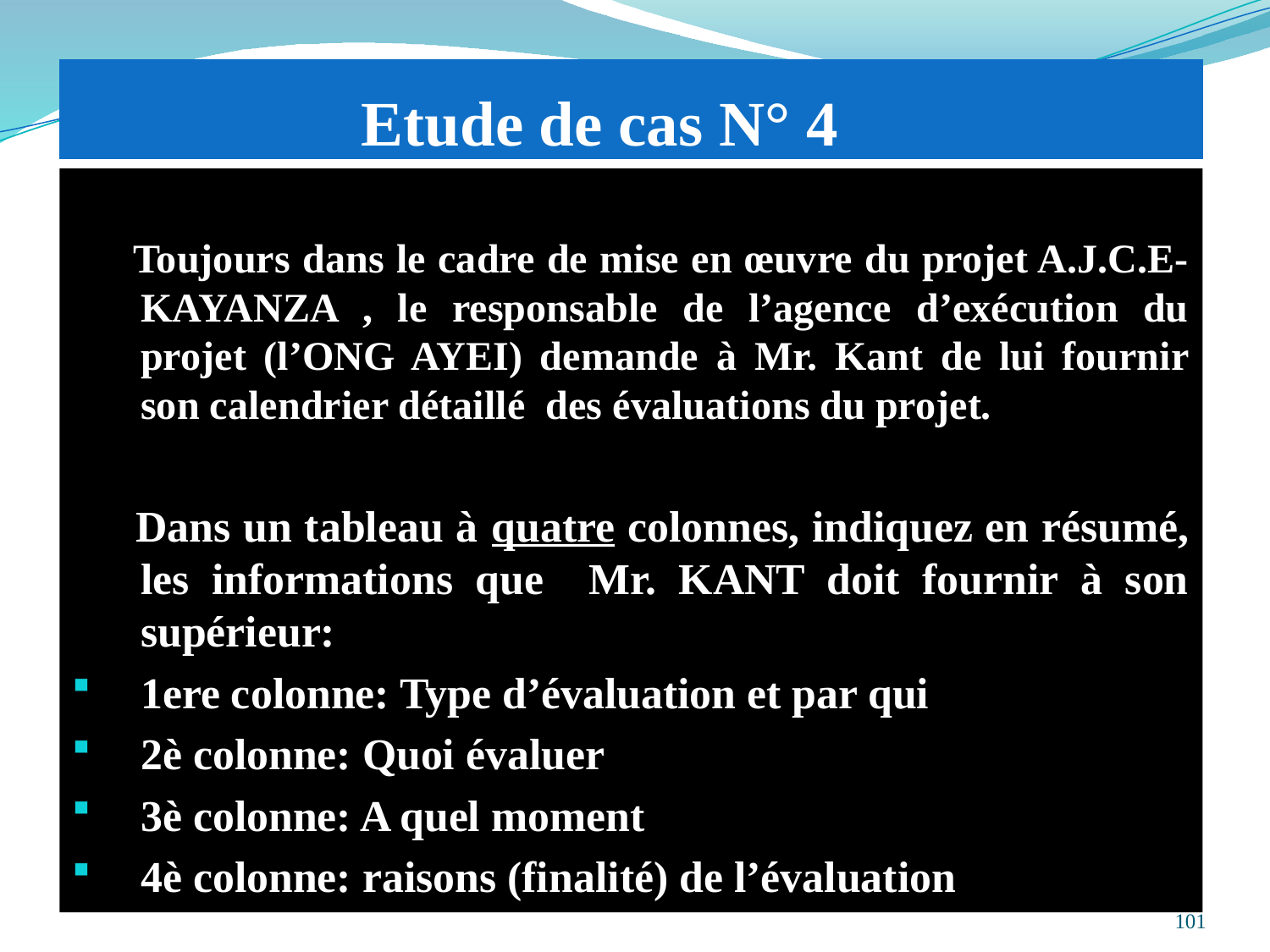

# Etude de cas N° 4

     Toujours dans le cadre de mise en œuvre du projet A.J.C.E-KAYANZA , le responsable de l’agence d’exécution du projet (l’ONG AYEI) demande à Mr. Kant de lui fournir son calendrier détaillé  des évaluations du projet.

     Dans un tableau à quatre colonnes, indiquez en résumé, les informations que  Mr. KANT doit fournir à son supérieur:
1ere colonne: Type d’évaluation et par qui
2è colonne: Quoi évaluer
3è colonne: A quel moment
4è colonne: raisons (finalité) de l’évaluation
101